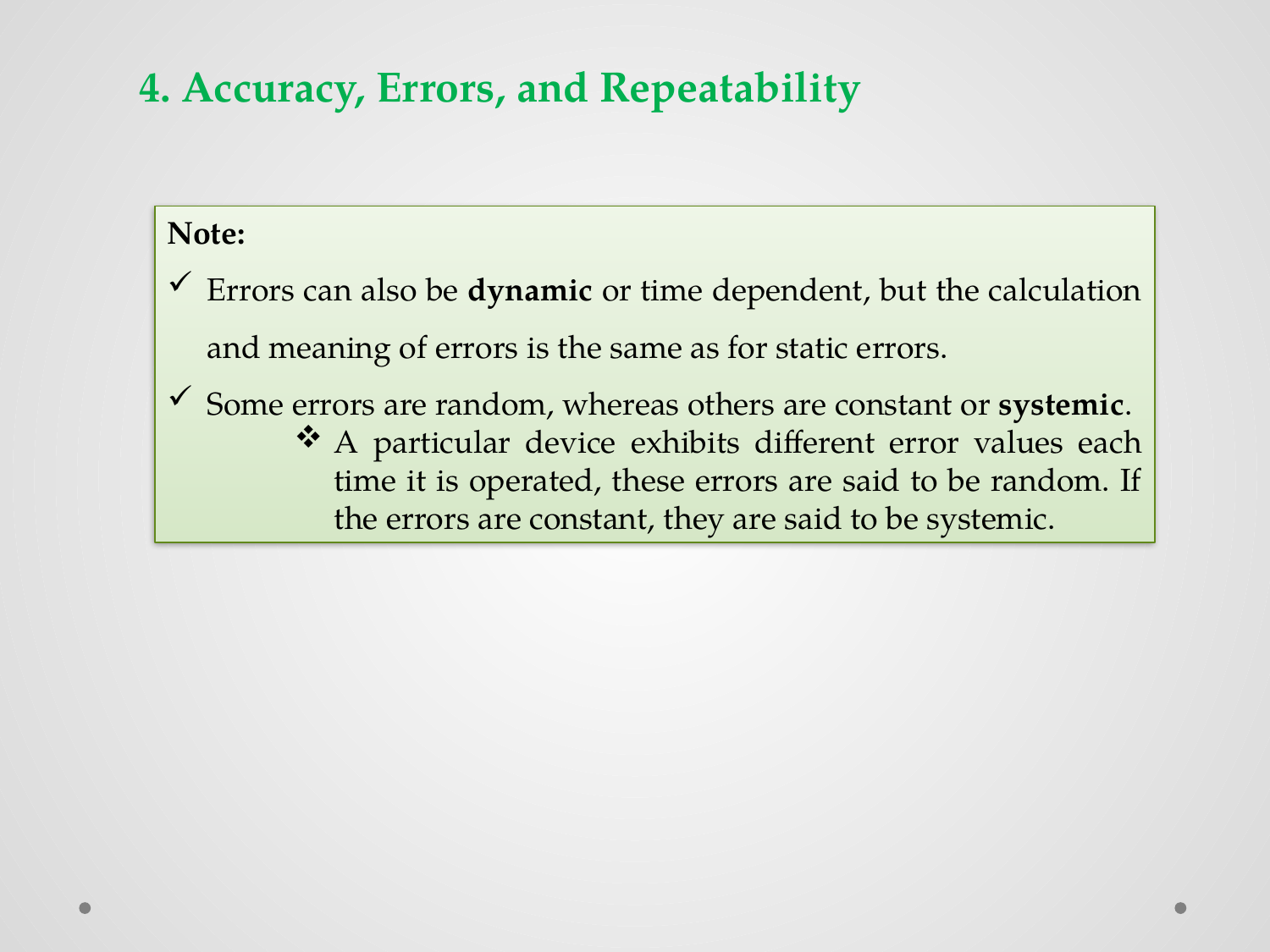

4. Accuracy, Errors, and Repeatability
Note:
Errors can also be dynamic or time dependent, but the calculation and meaning of errors is the same as for static errors.
Some errors are random, whereas others are constant or systemic.
A particular device exhibits different error values each time it is operated, these errors are said to be random. If the errors are constant, they are said to be systemic.